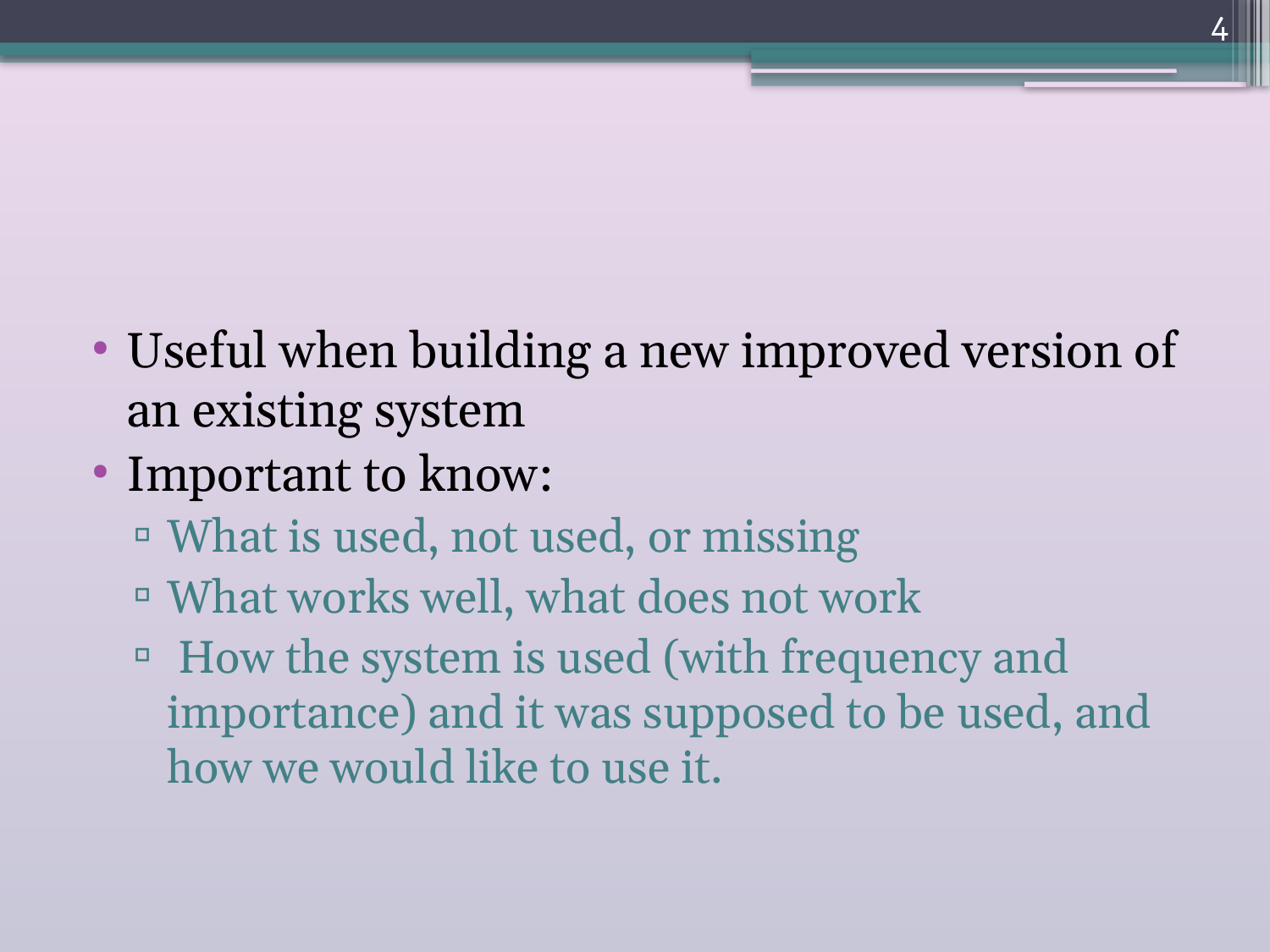

4
#
Useful when building a new improved version of an existing system
Important to know:
What is used, not used, or missing
What works well, what does not work
 How the system is used (with frequency and importance) and it was supposed to be used, and how we would like to use it.